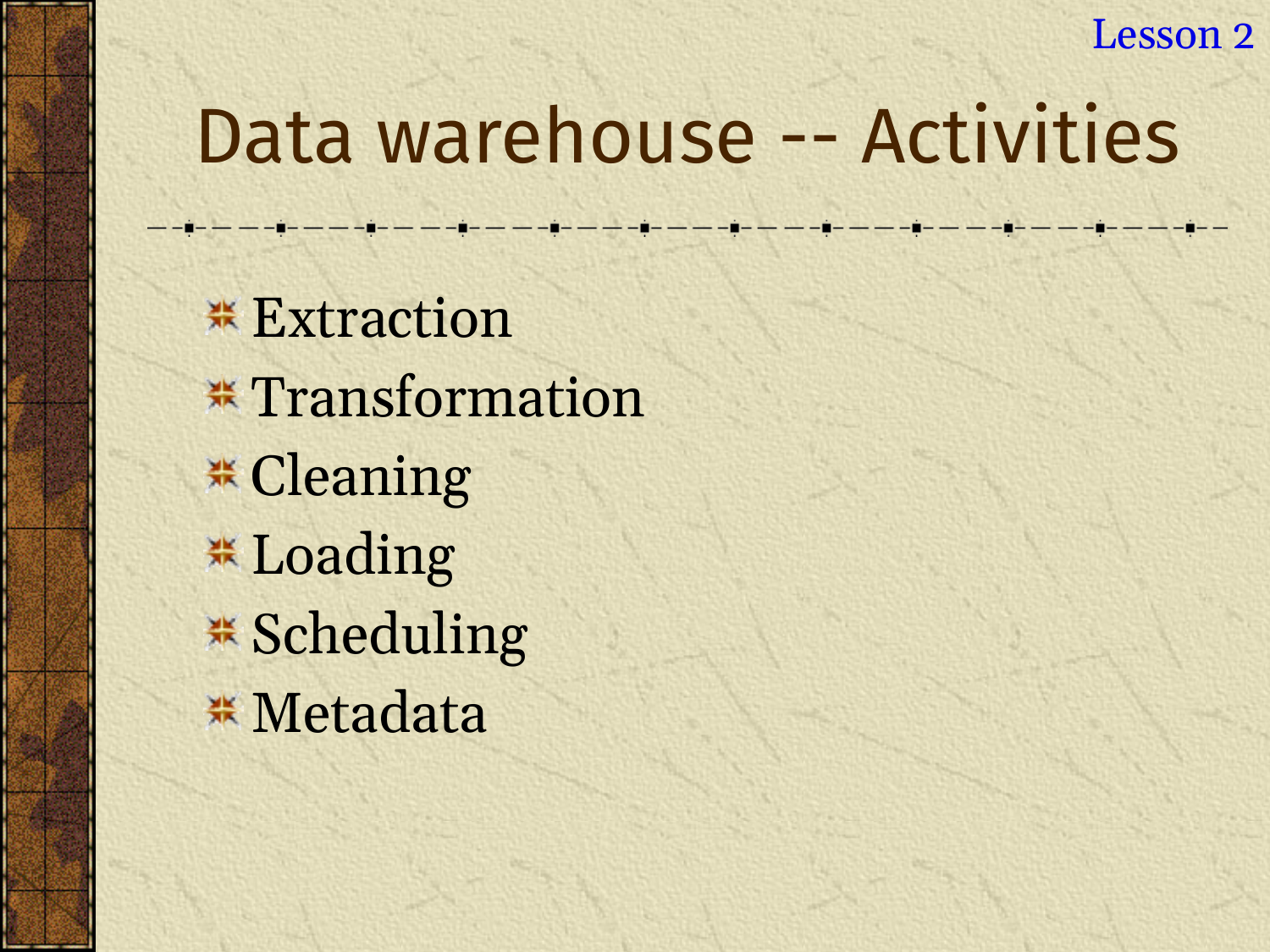

Lesson 2
# Data warehouse -- Activities
Extraction
Transformation
Cleaning
Loading
Scheduling
Metadata